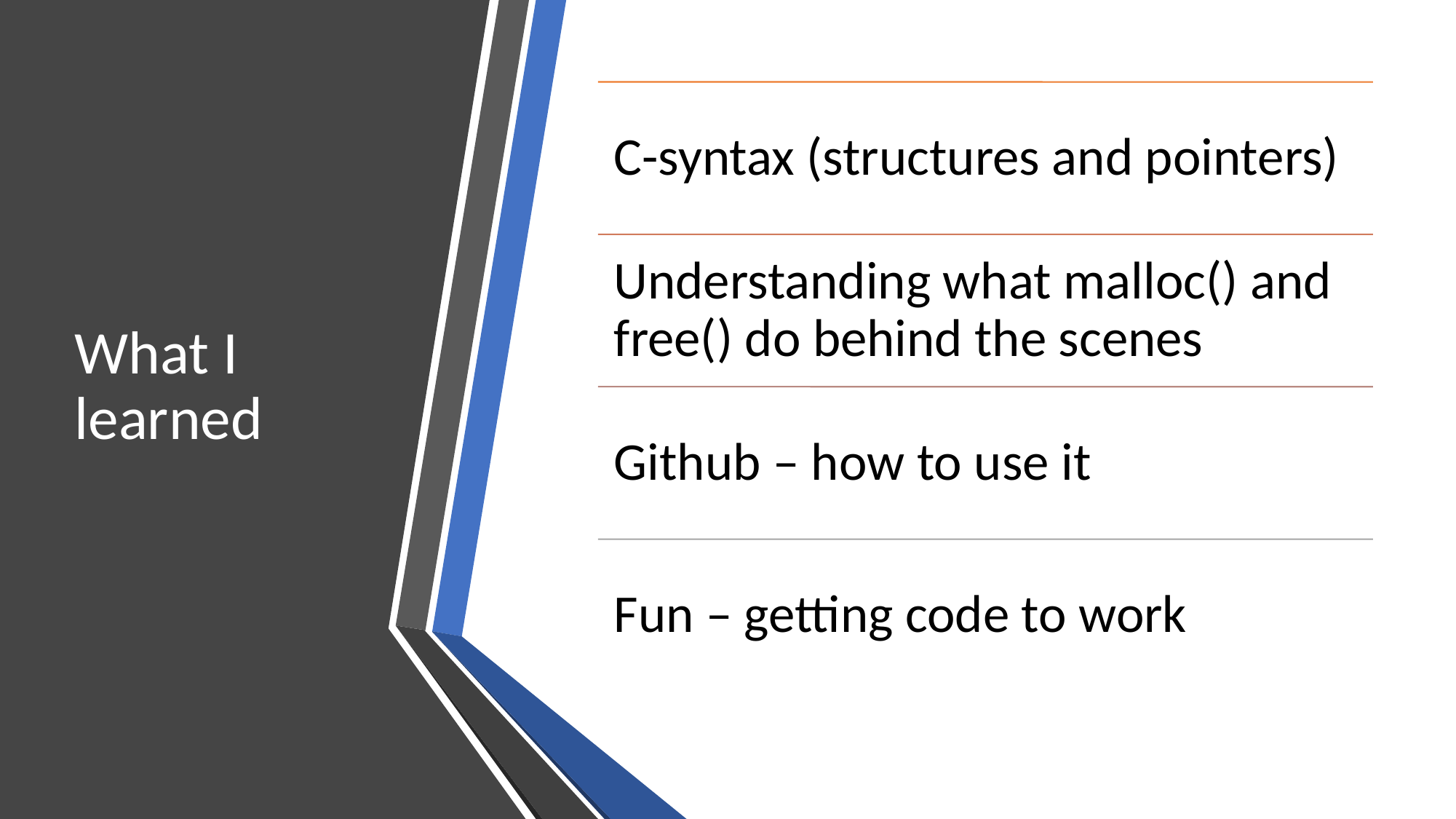

# What I learned
C-syntax (structures and pointers)
Understanding what malloc() and free() do behind the scenes
Github – how to use it
Fun – getting code to work